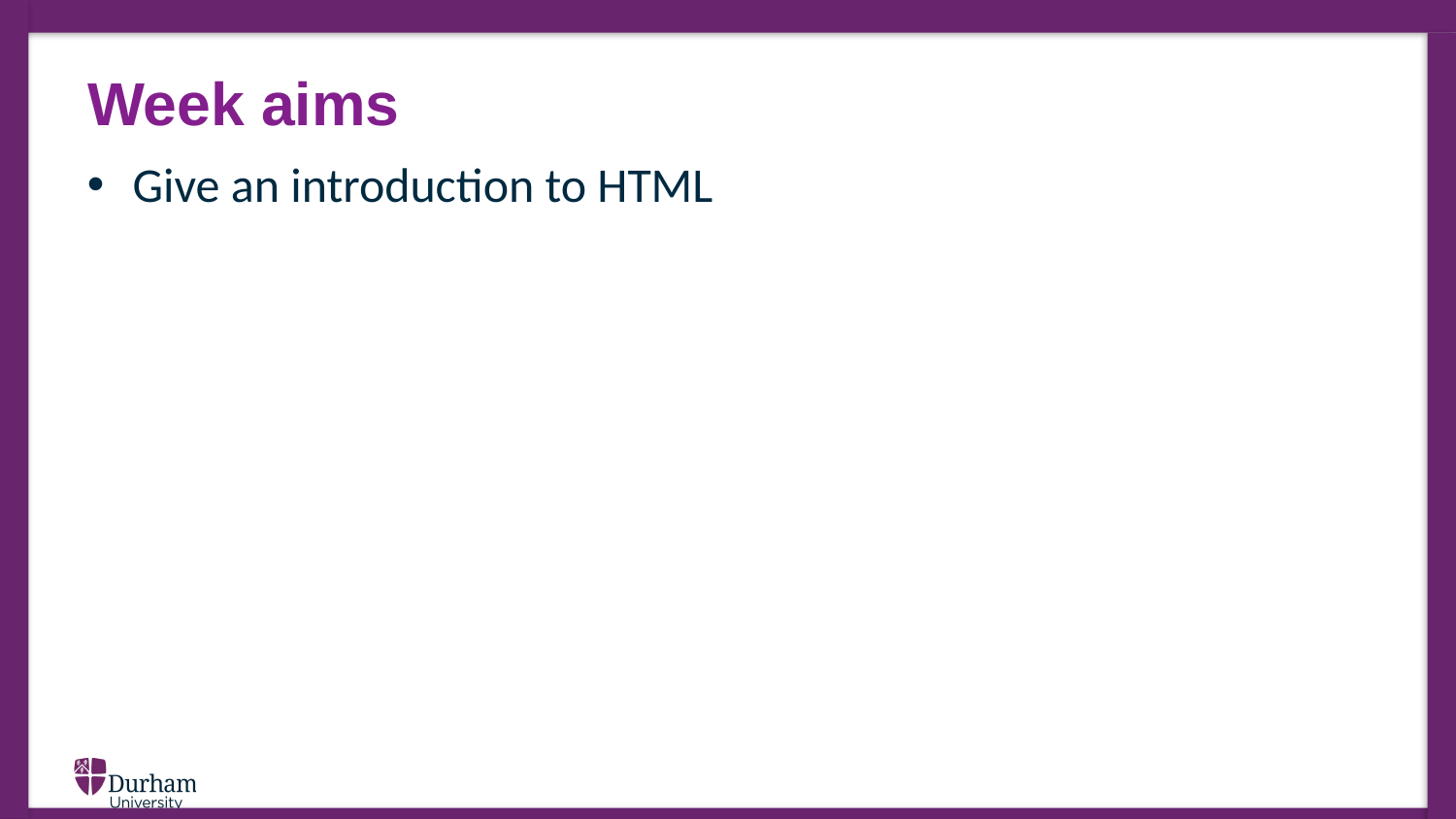

# Week aims
Give an introduction to HTML